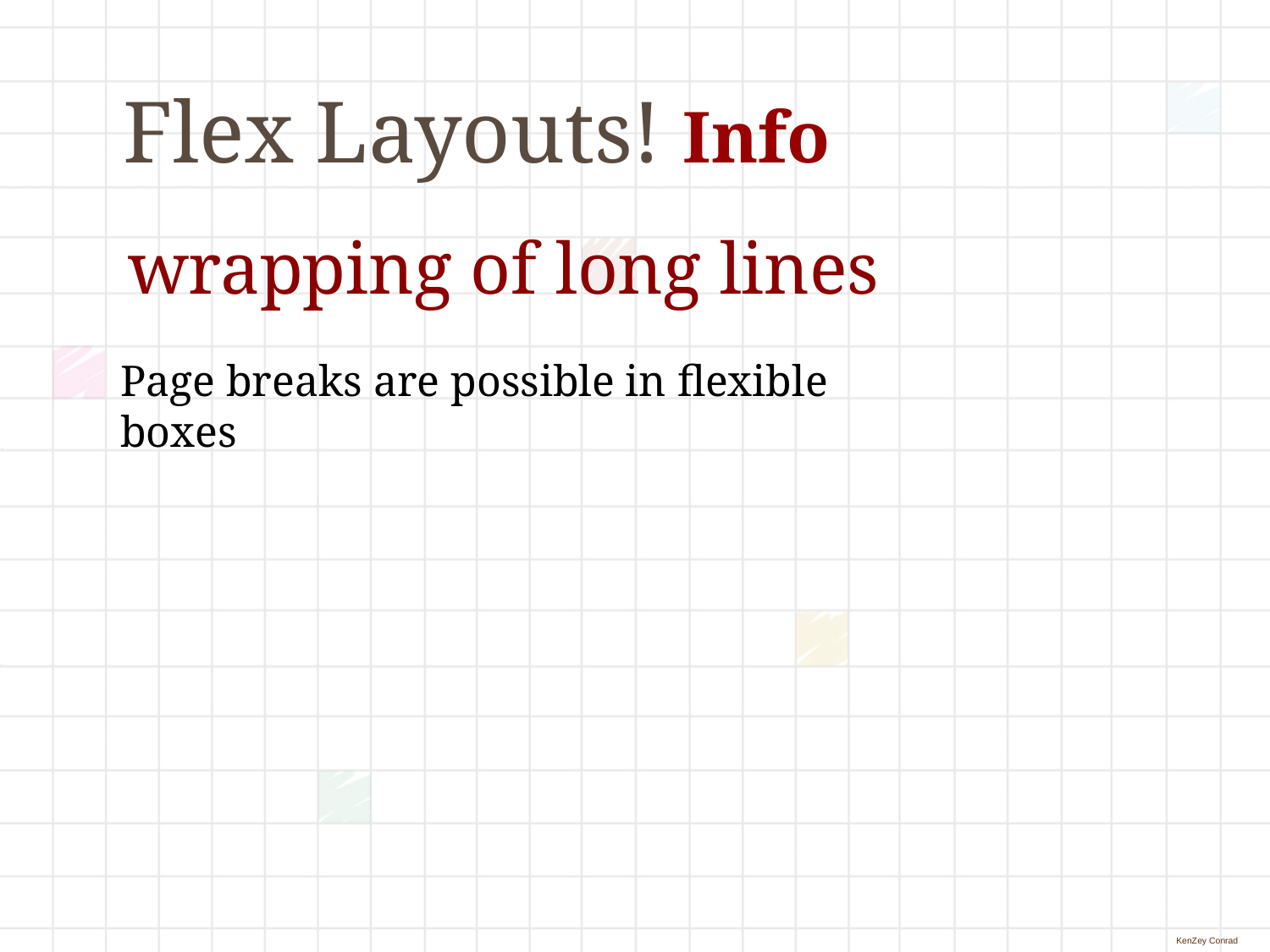

# Flex Layouts! Info

wrapping of long lines

Page breaks are possible in flexible boxes